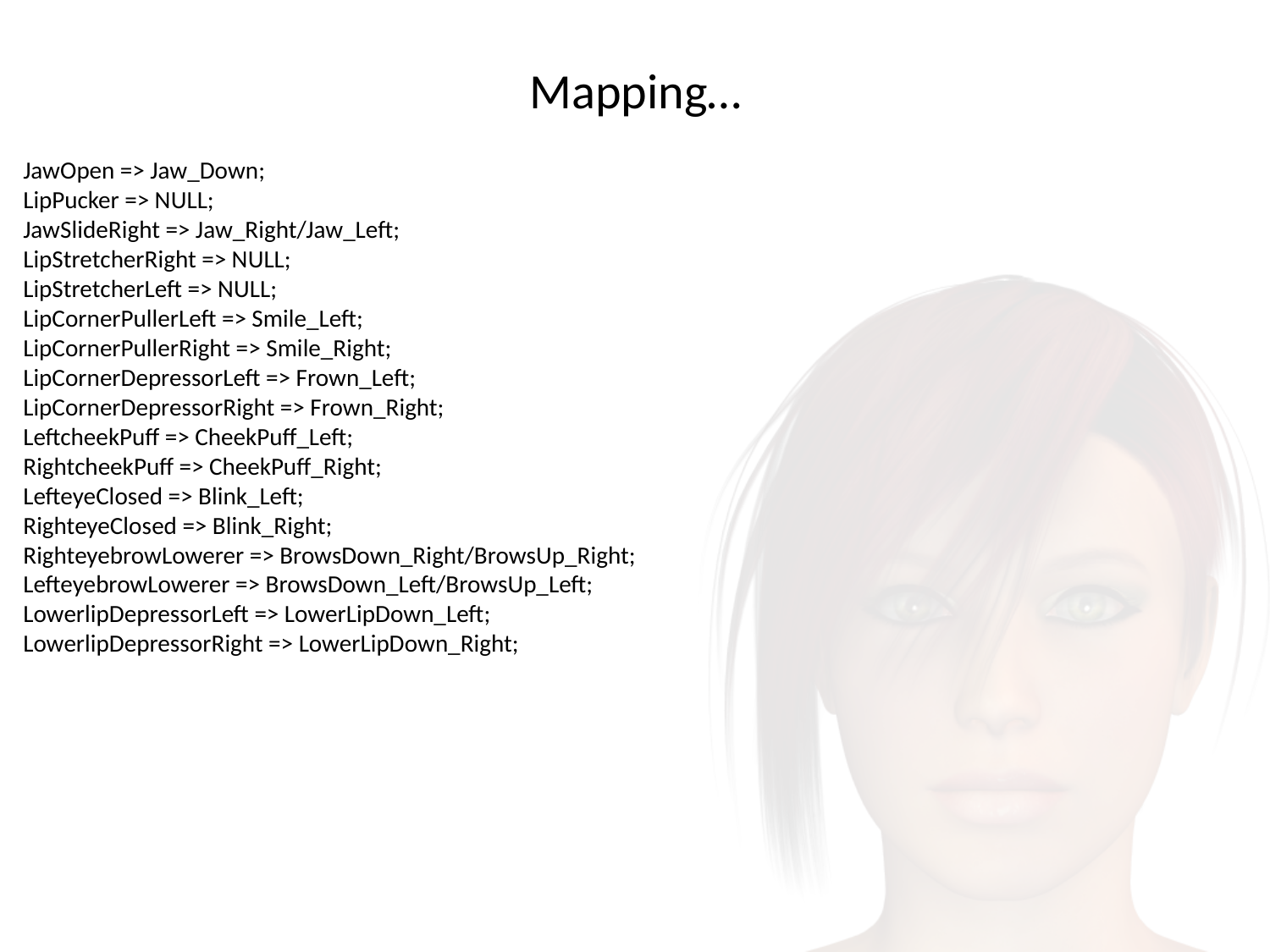

Mapping…
JawOpen => Jaw_Down;
LipPucker => NULL;
JawSlideRight => Jaw_Right/Jaw_Left;
LipStretcherRight => NULL;
LipStretcherLeft => NULL;
LipCornerPullerLeft => Smile_Left;
LipCornerPullerRight => Smile_Right;
LipCornerDepressorLeft => Frown_Left;
LipCornerDepressorRight => Frown_Right;
LeftcheekPuff => CheekPuff_Left;
RightcheekPuff => CheekPuff_Right;
LefteyeClosed => Blink_Left;
RighteyeClosed => Blink_Right;
RighteyebrowLowerer => BrowsDown_Right/BrowsUp_Right;
LefteyebrowLowerer => BrowsDown_Left/BrowsUp_Left;
LowerlipDepressorLeft => LowerLipDown_Left;
LowerlipDepressorRight => LowerLipDown_Right;